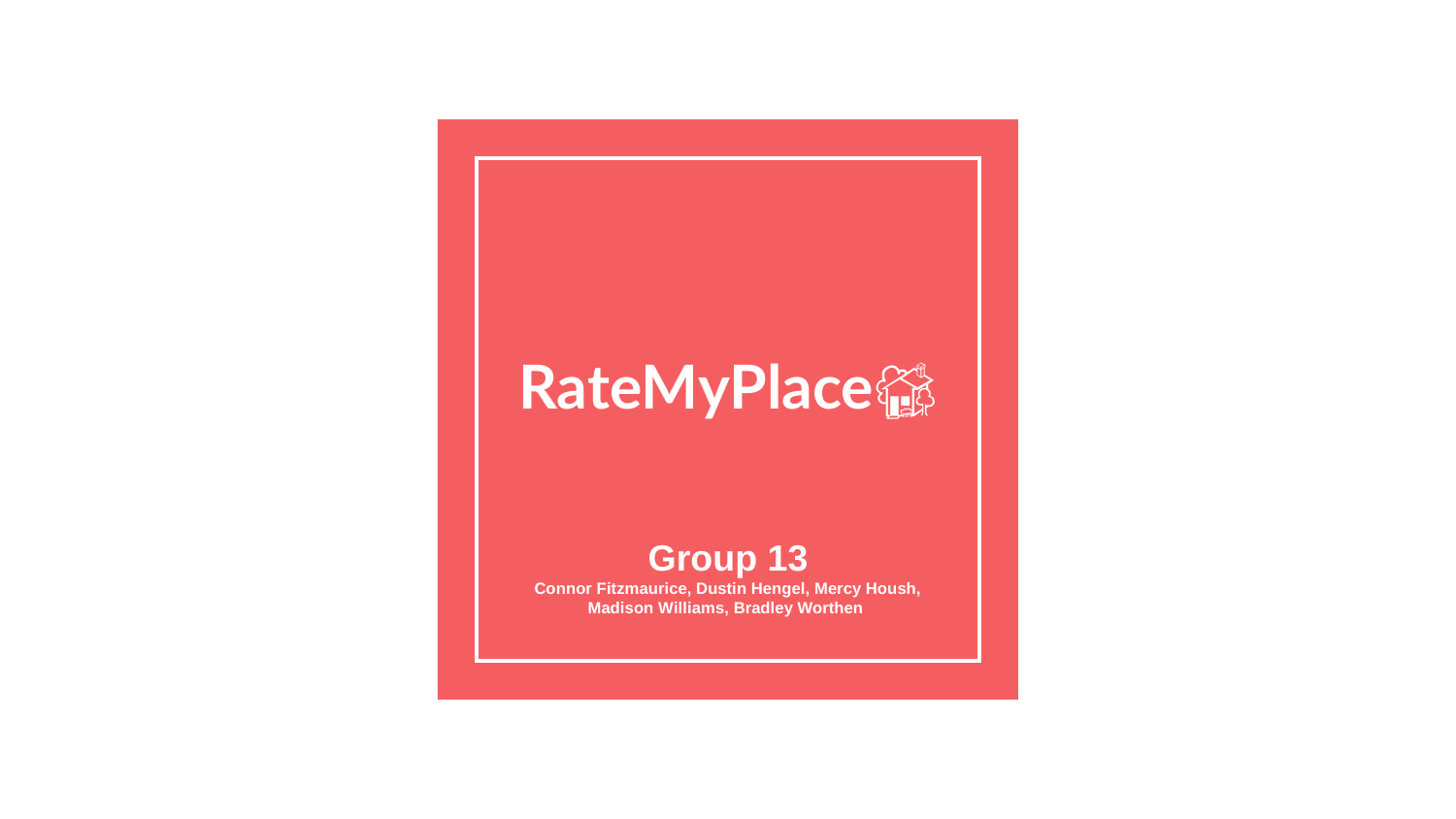

# RateMyPlace🏡
Group 13
Connor Fitzmaurice, Dustin Hengel, Mercy Housh, Madison Williams, Bradley Worthen